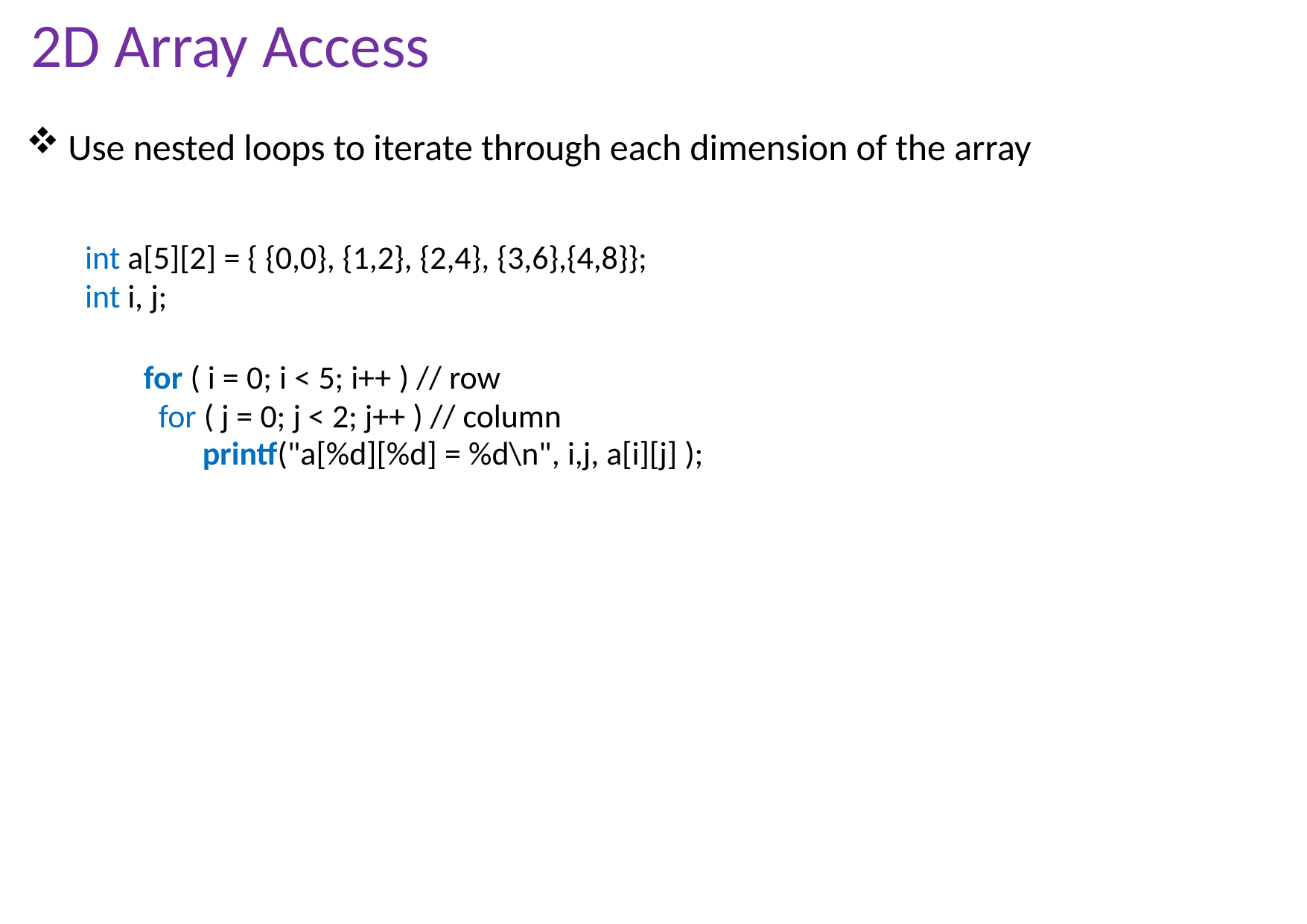

# 2D Array Access
Use nested loops to iterate through each dimension of the array

int a[5][2] = { {0,0}, {1,2}, {2,4}, {3,6},{4,8}};
int i, j;

for ( i = 0; i < 5; i++ ) // row
  for ( j = 0; j < 2; j++ ) // column
printf("a[%d][%d] = %d\n", i,j, a[i][j] );